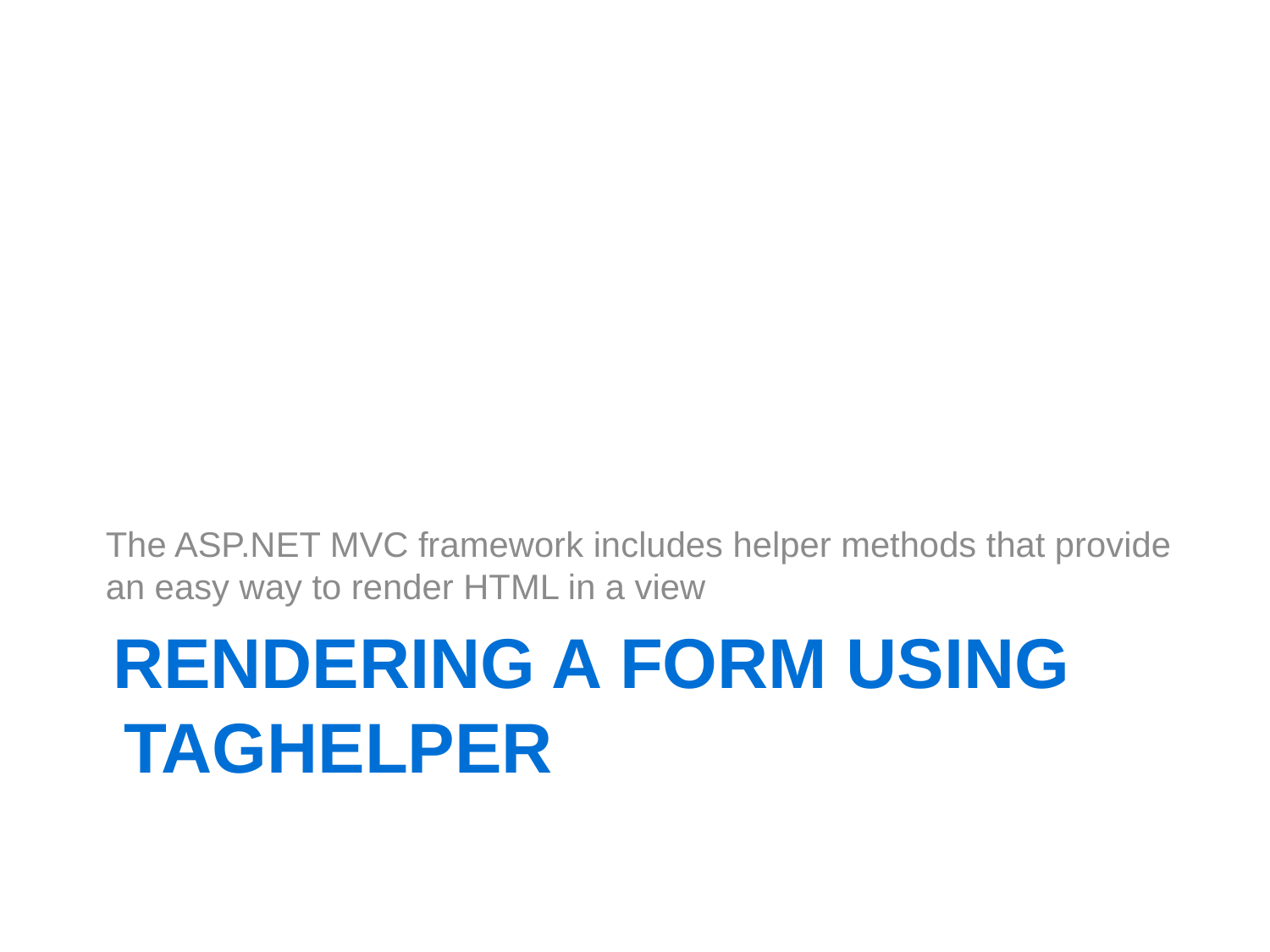

The ASP.NET MVC framework includes helper methods that provide an easy way to render HTML in a view
# Rendering a Form Using TagHelper